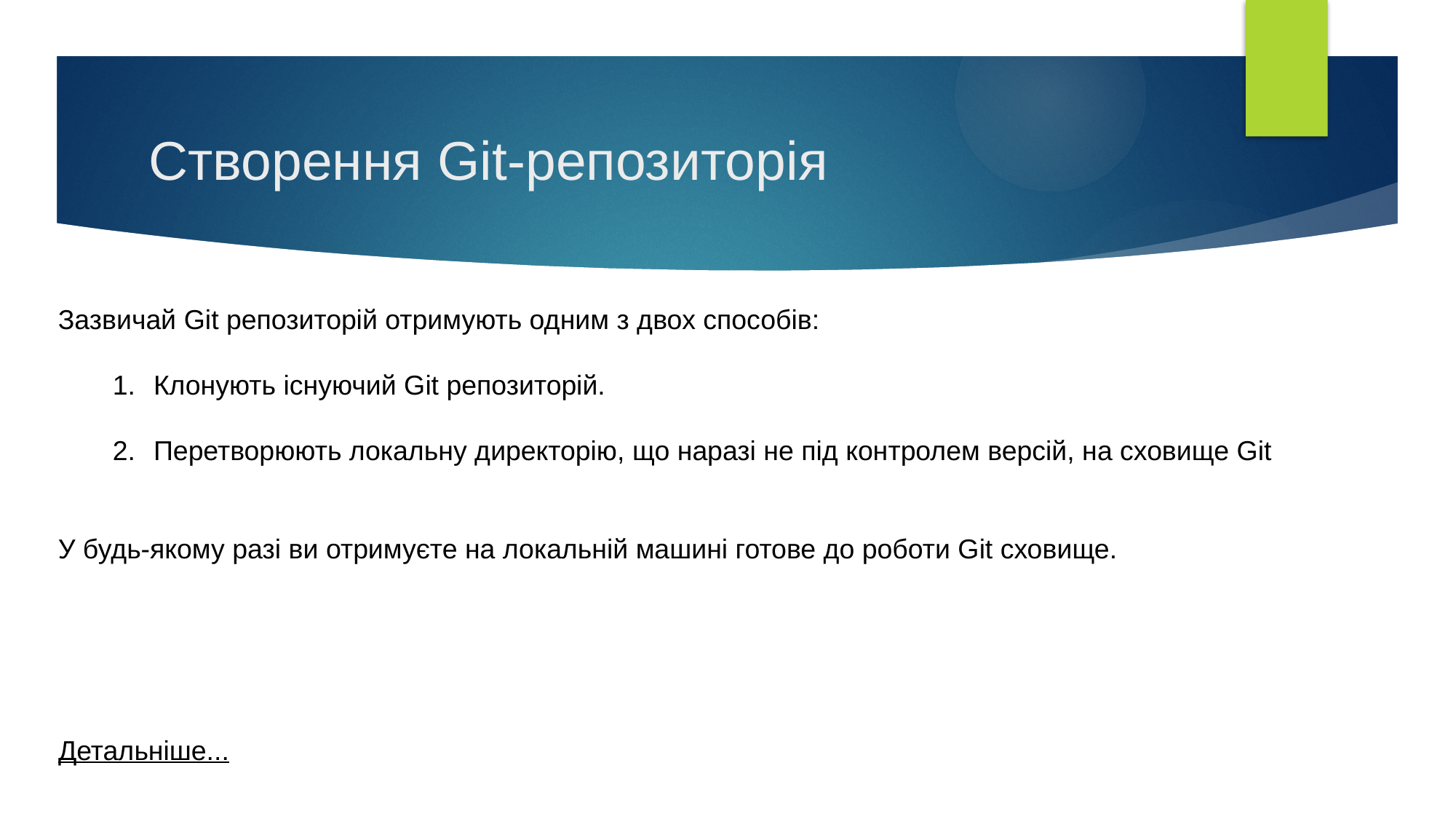

# Створення Git-репозиторія
Зазвичай Git репозиторій отримують одним з двох способів:

Клонують існуючий Git репозиторій.

Перетворюють локальну директорію, що наразі не під контролем версій, на сховище Git

У будь-якому разі ви отримуєте на локальній машині готове до роботи Git сховище.
Детальніше...